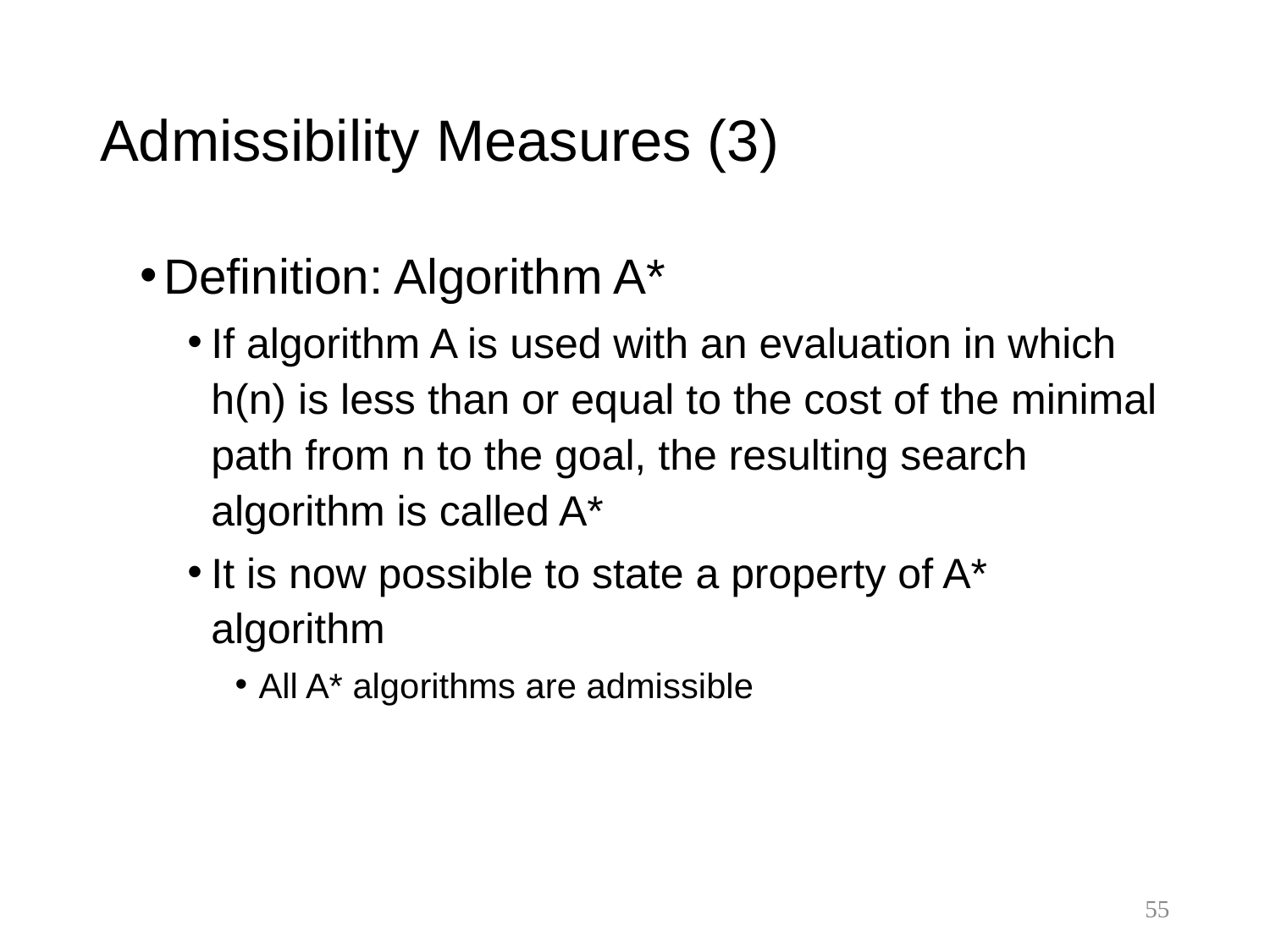

# Admissibility Measures (3)
Definition: Algorithm A*
If algorithm A is used with an evaluation in which h(n) is less than or equal to the cost of the minimal path from n to the goal, the resulting search algorithm is called A*
It is now possible to state a property of A* algorithm
All A* algorithms are admissible
55